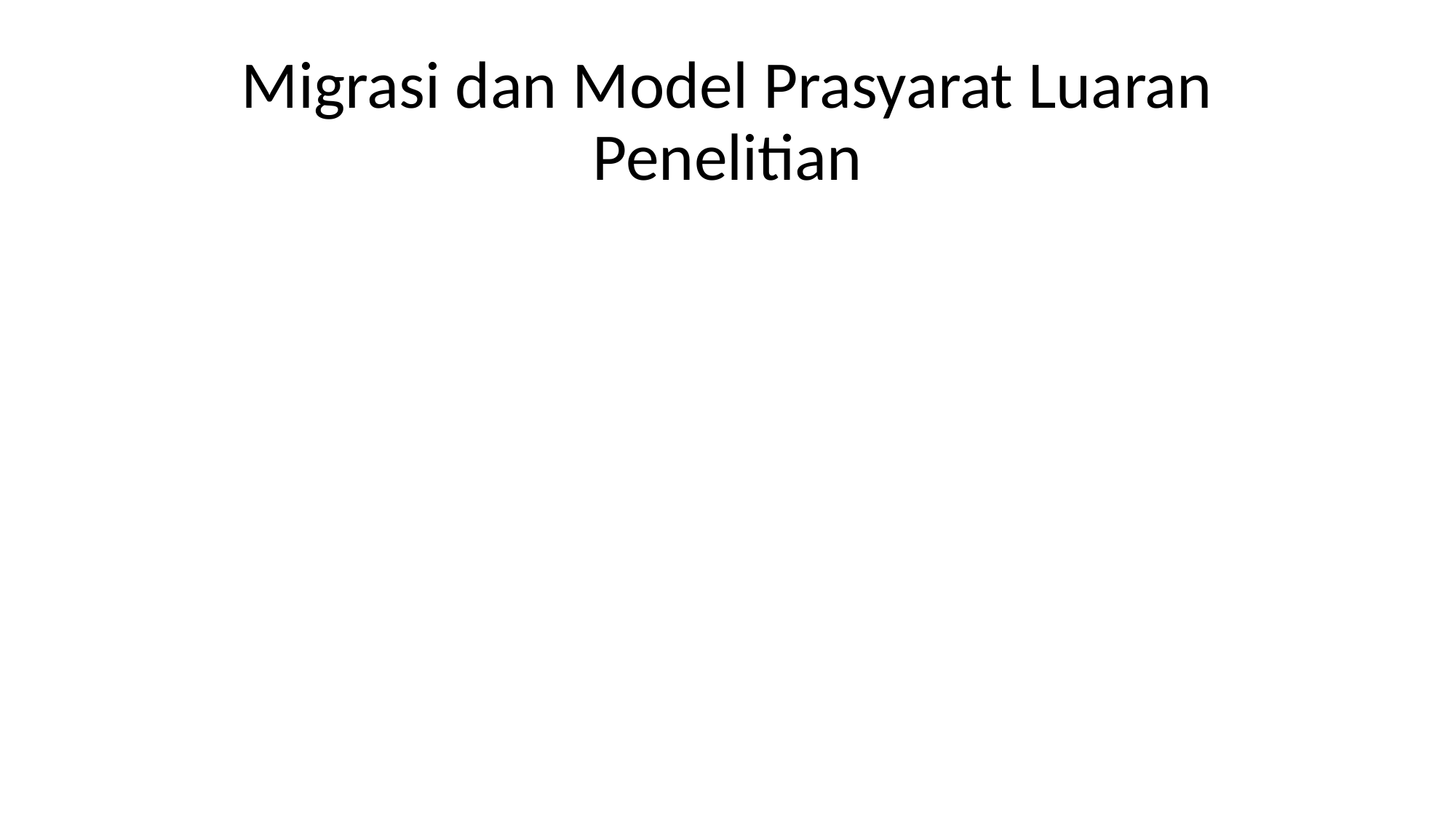

# Migrasi dan Model Prasyarat Luaran Penelitian